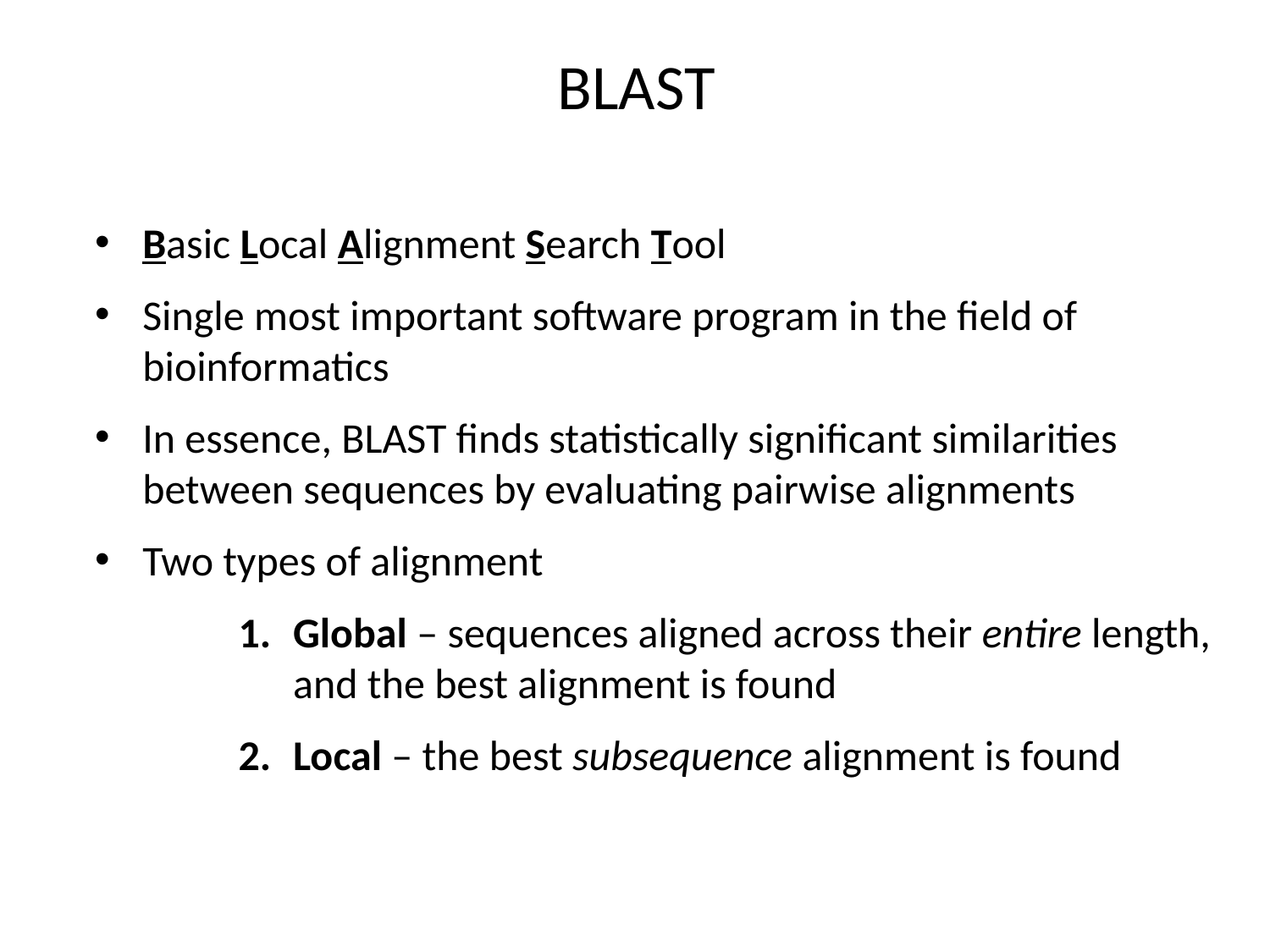

# BLAST
Basic Local Alignment Search Tool
Single most important software program in the field of bioinformatics
In essence, BLAST finds statistically significant similarities between sequences by evaluating pairwise alignments
Two types of alignment
Global – sequences aligned across their entire length, and the best alignment is found
Local – the best subsequence alignment is found